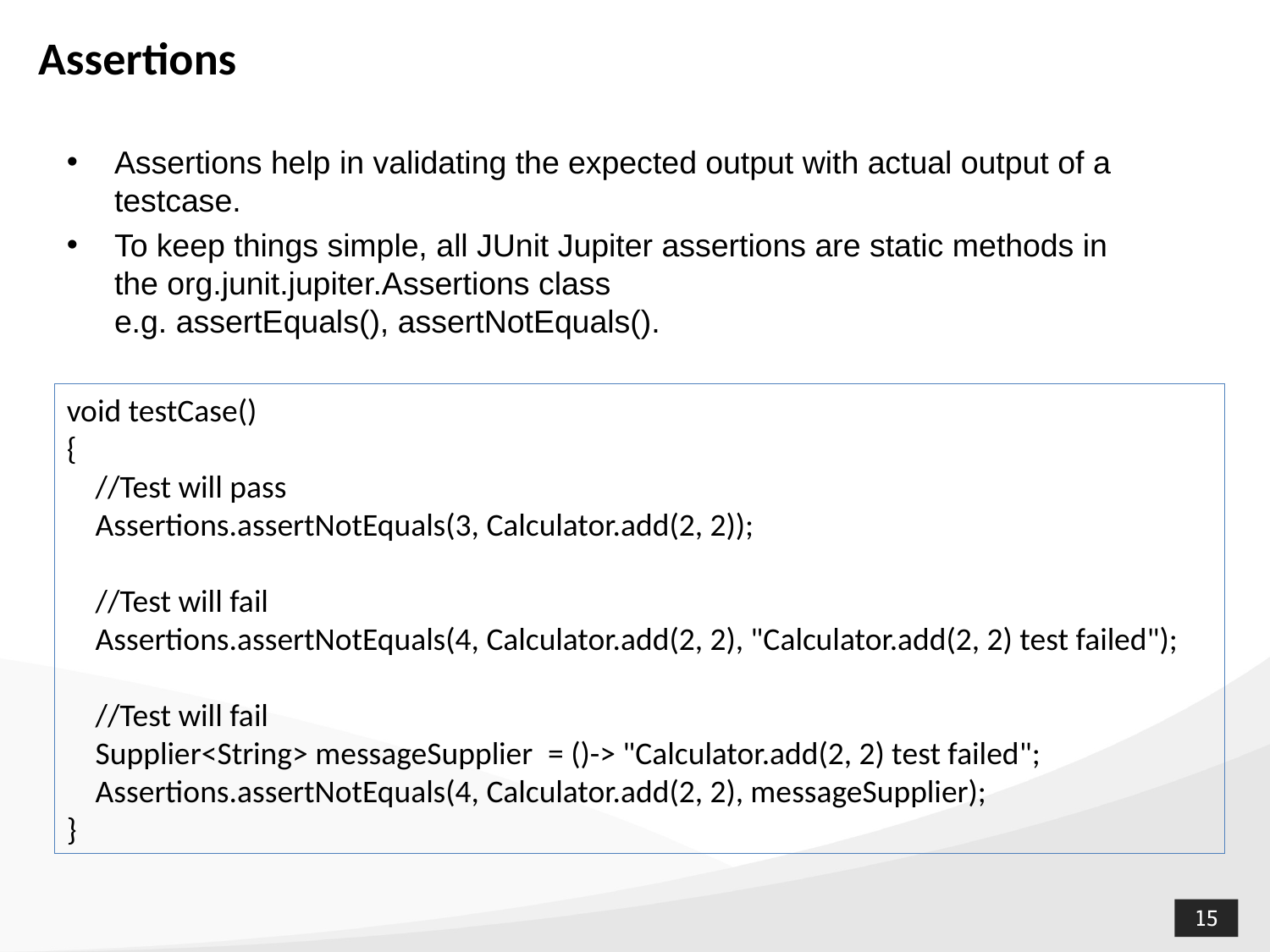

# Assertions

Assertions help in validating the expected output with actual output of a testcase.
To keep things simple, all JUnit Jupiter assertions are static methods in the org.junit.jupiter.Assertions class e.g. assertEquals(), assertNotEquals().
void testCase()
{
    //Test will pass
    Assertions.assertNotEquals(3, Calculator.add(2, 2));

    //Test will fail
    Assertions.assertNotEquals(4, Calculator.add(2, 2), "Calculator.add(2, 2) test failed");

    //Test will fail
    Supplier<String> messageSupplier  = ()-> "Calculator.add(2, 2) test failed";
    Assertions.assertNotEquals(4, Calculator.add(2, 2), messageSupplier);
}